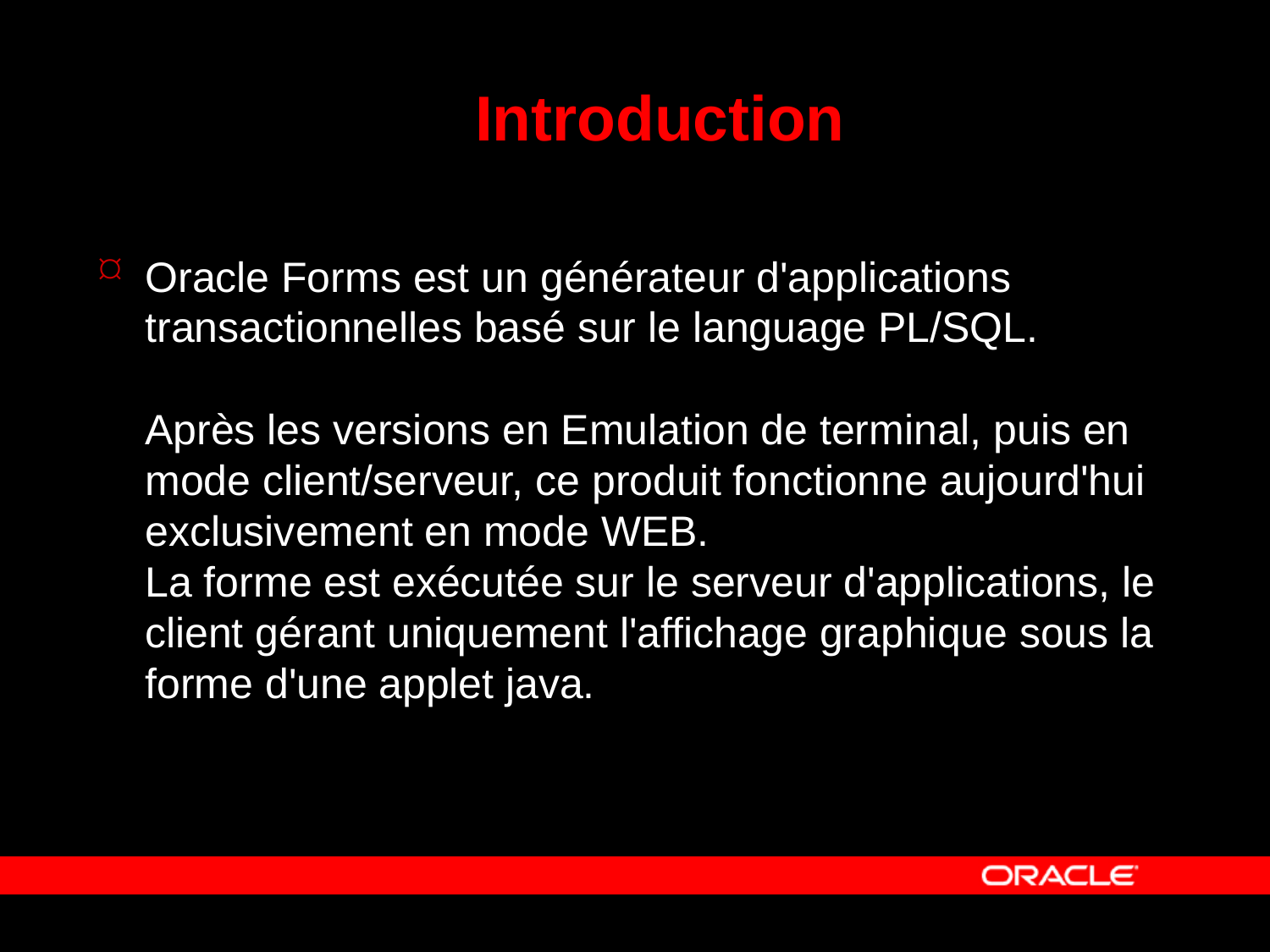

# Introduction
Oracle Forms est un générateur d'applications transactionnelles basé sur le language PL/SQL.
Après les versions en Emulation de terminal, puis en mode client/serveur, ce produit fonctionne aujourd'hui exclusivement en mode WEB.
La forme est exécutée sur le serveur d'applications, le client gérant uniquement l'affichage graphique sous la forme d'une applet java.